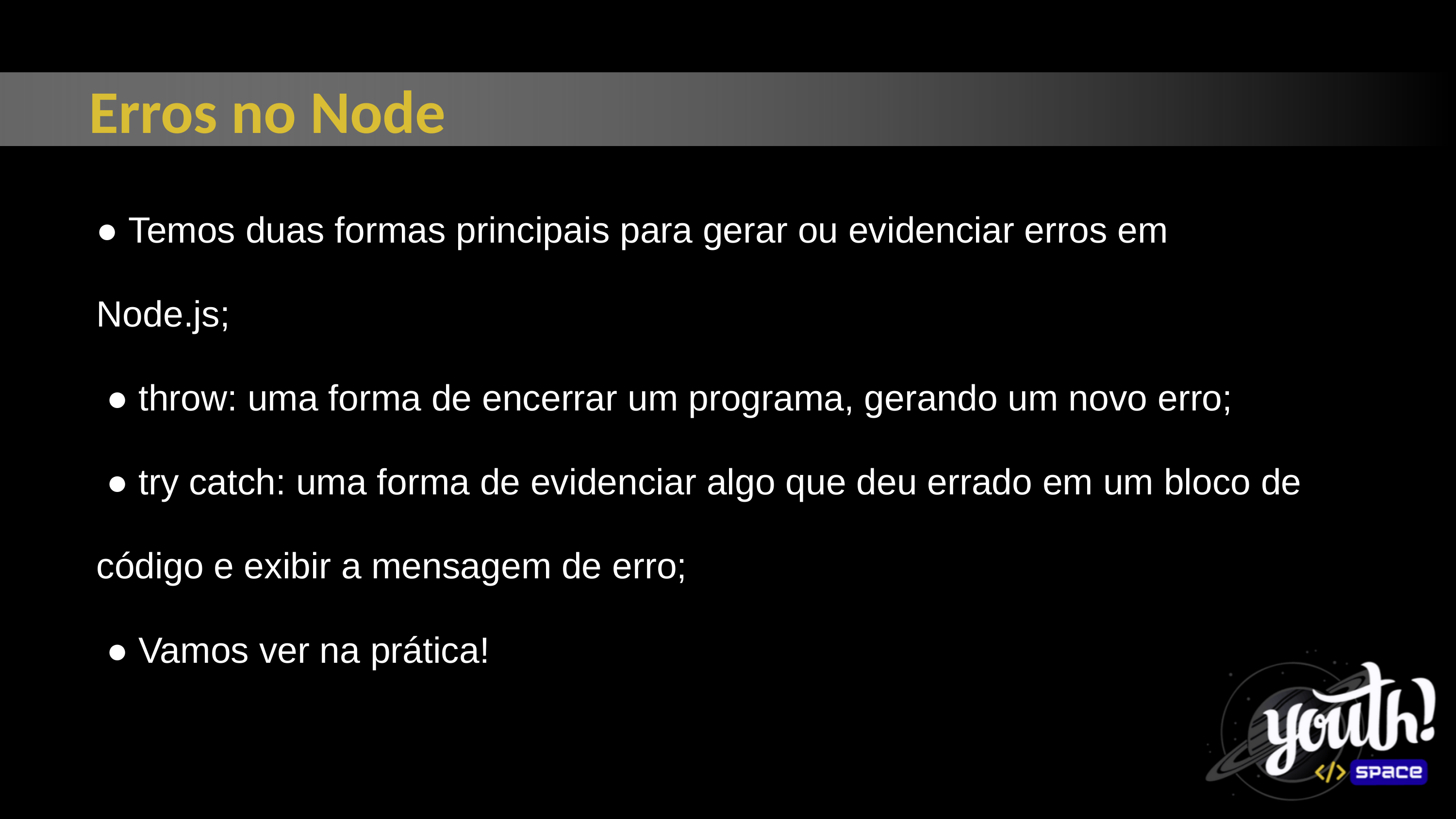

Erros no Node

● Temos duas formas principais para gerar ou evidenciar erros em
Node.js;
 ● throw: uma forma de encerrar um programa, gerando um novo erro;
 ● try catch: uma forma de evidenciar algo que deu errado em um bloco de
código e exibir a mensagem de erro;
 ● Vamos ver na prática!